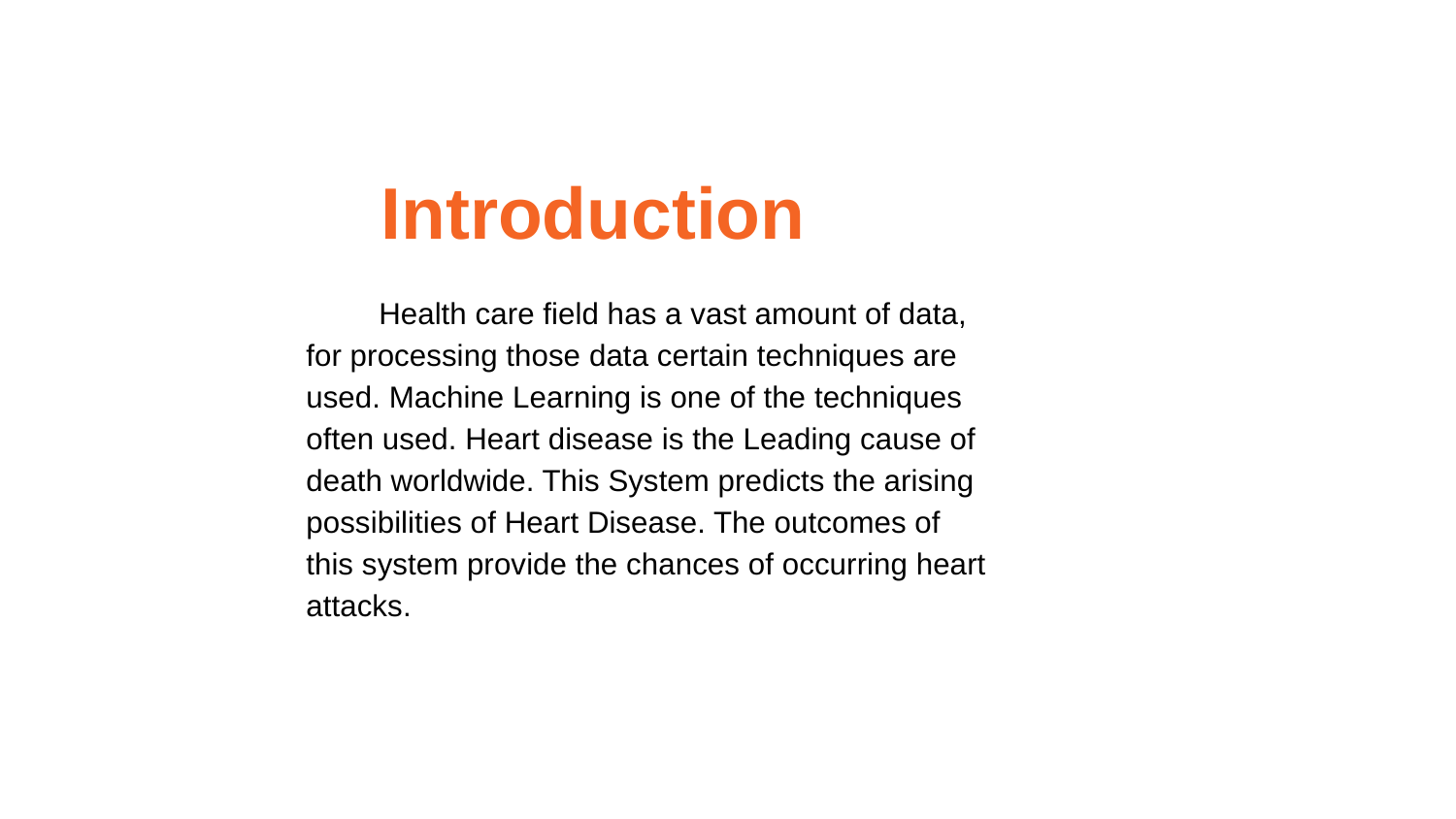

Introduction
Health care field has a vast amount of data, for processing those data certain techniques are used. Machine Learning is one of the techniques often used. Heart disease is the Leading cause of death worldwide. This System predicts the arising possibilities of Heart Disease. The outcomes of this system provide the chances of occurring heart attacks.